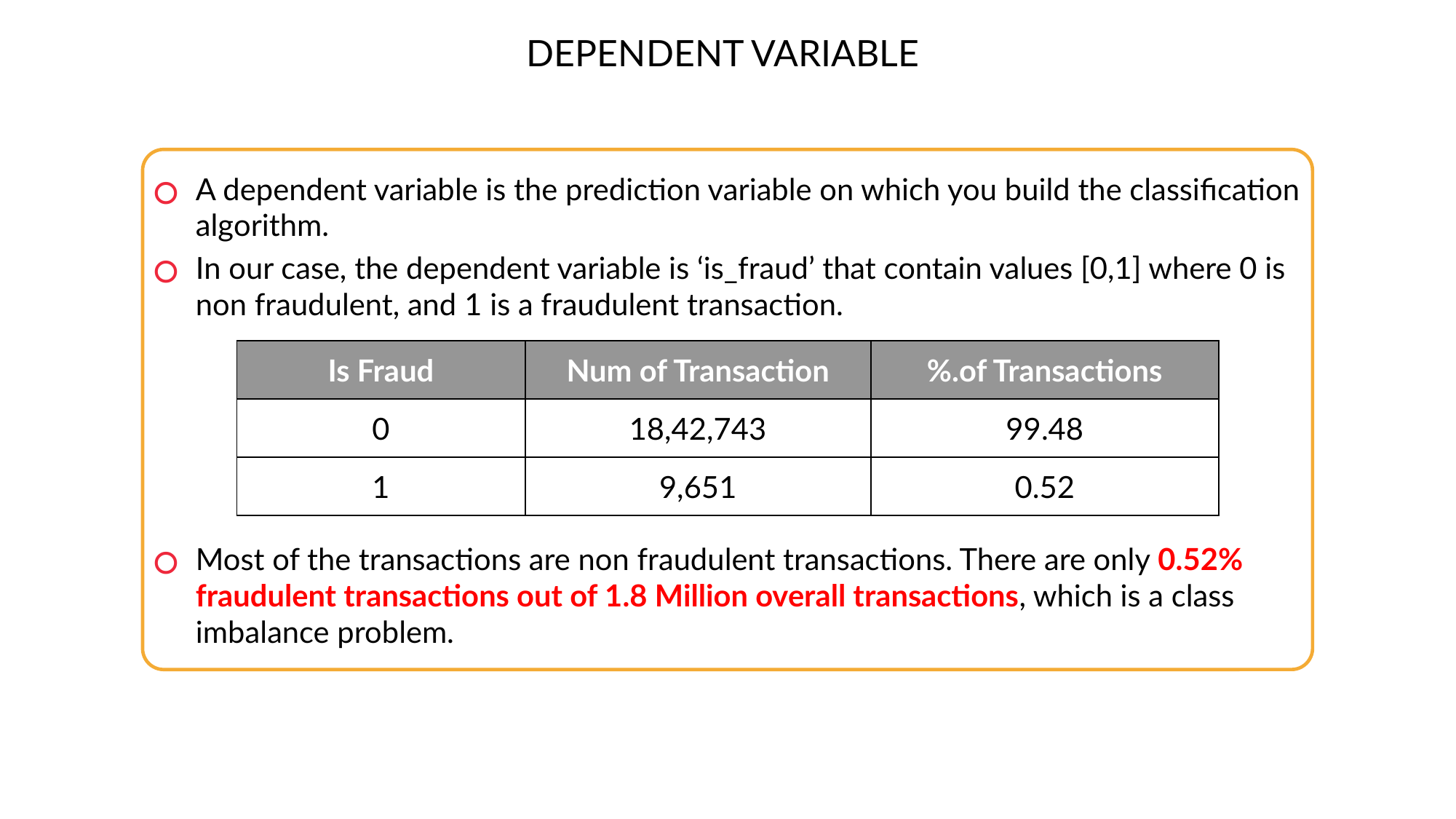

DEPENDENT VARIABLE
A dependent variable is the prediction variable on which you build the classification algorithm.
In our case, the dependent variable is ‘is_fraud’ that contain values [0,1] where 0 is non fraudulent, and 1 is a fraudulent transaction.

Most of the transactions are non fraudulent transactions. There are only 0.52% fraudulent transactions out of 1.8 Million overall transactions, which is a class imbalance problem.
| Is Fraud | Num of Transaction | %.of Transactions |
| --- | --- | --- |
| 0 | 18,42,743 | 99.48 |
| 1 | 9,651 | 0.52 |